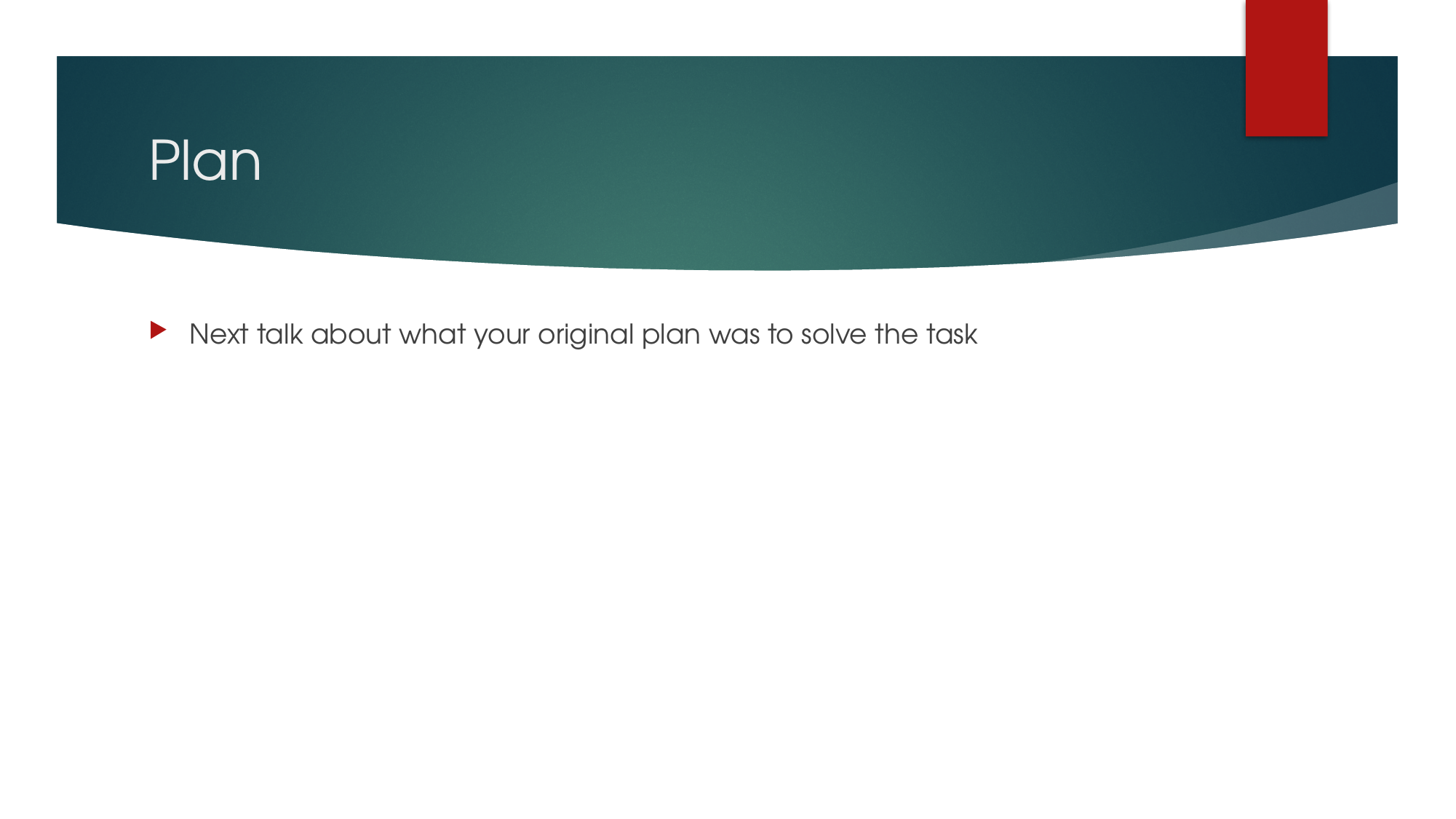

# Plan
Next talk about what your original plan was to solve the task